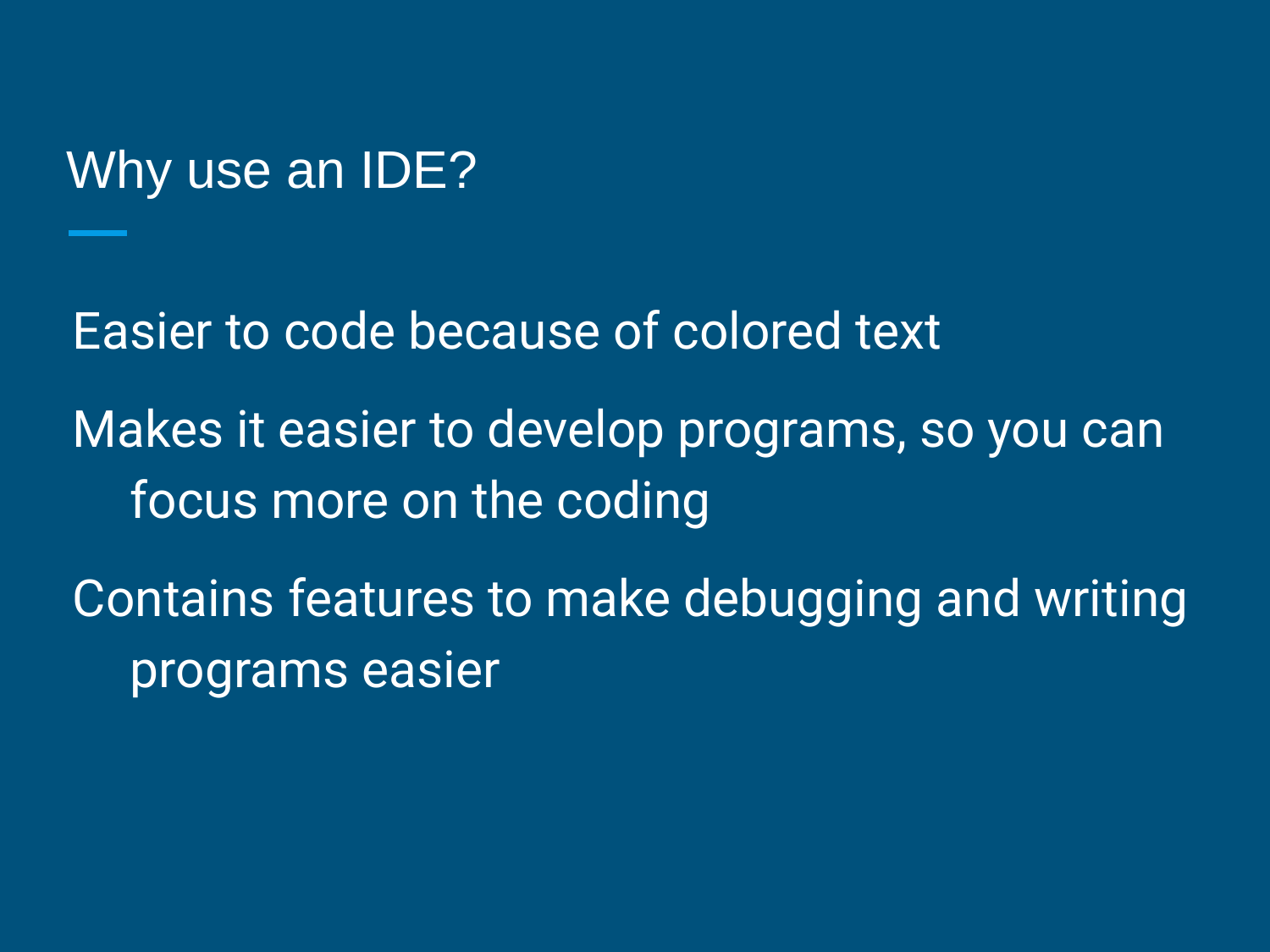

# Why use an IDE?
Easier to code because of colored text
Makes it easier to develop programs, so you can focus more on the coding
Contains features to make debugging and writing programs easier